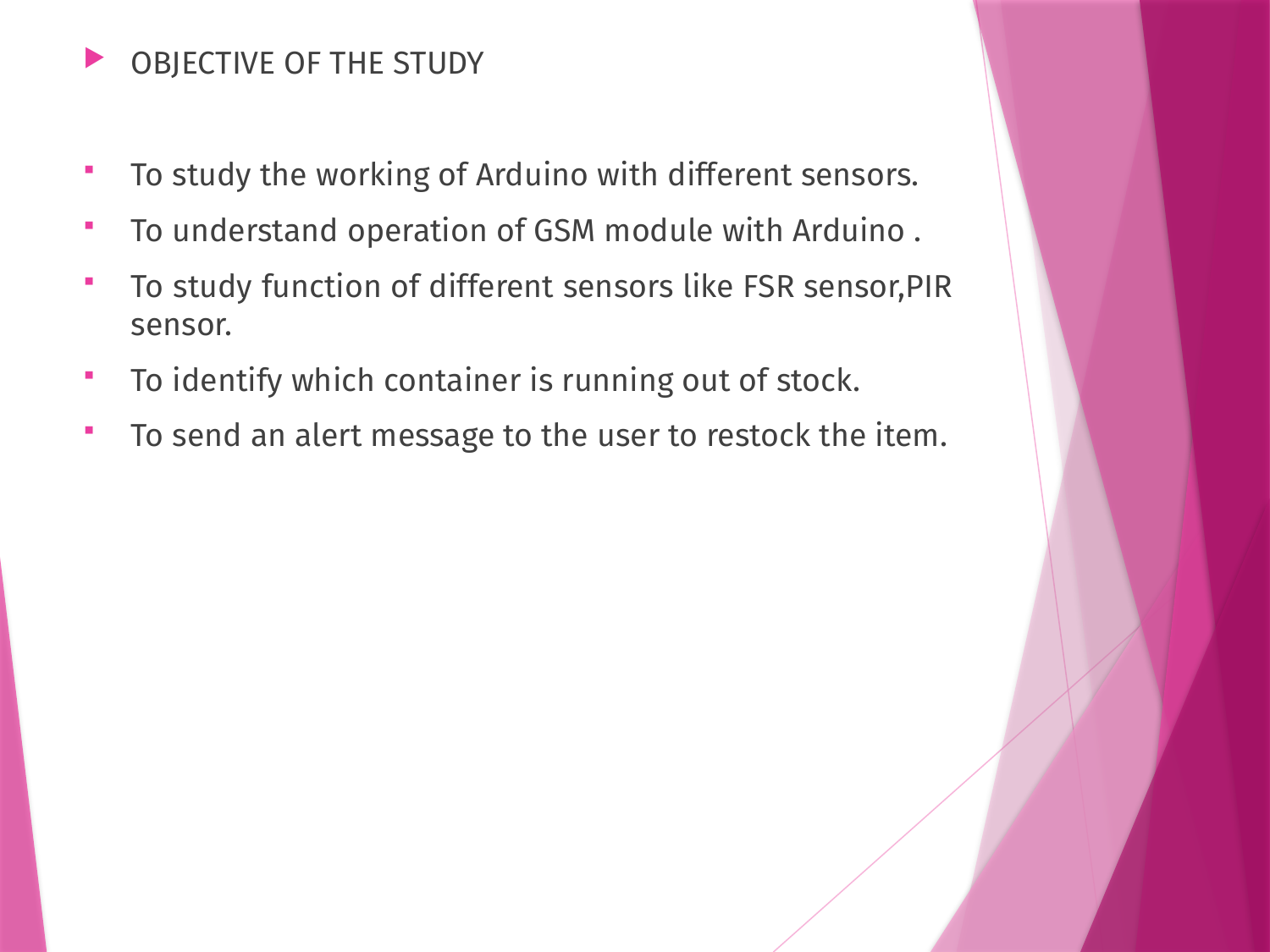

OBJECTIVE OF THE STUDY

To study the working of Arduino with different sensors.
To understand operation of GSM module with Arduino .
To study function of different sensors like FSR sensor,PIR sensor.
To identify which container is running out of stock.
To send an alert message to the user to restock the item.
#